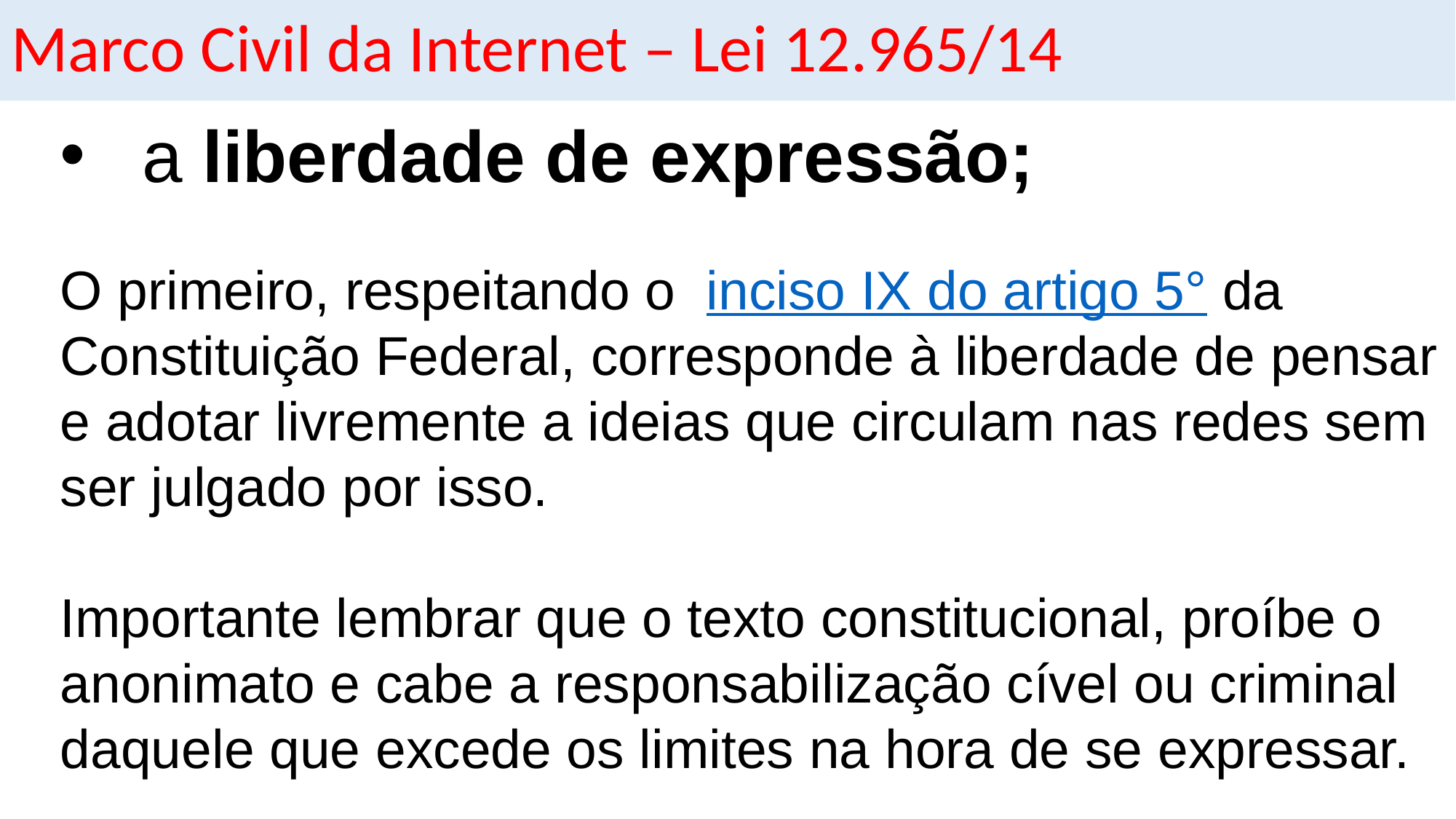

# Marco Civil da Internet – Lei 12.965/14
a liberdade de expressão;

O primeiro, respeitando o  inciso IX do artigo 5° da Constituição Federal, corresponde à liberdade de pensar e adotar livremente a ideias que circulam nas redes sem ser julgado por isso.

Importante lembrar que o texto constitucional, proíbe o anonimato e cabe a responsabilização cível ou criminal daquele que excede os limites na hora de se expressar.